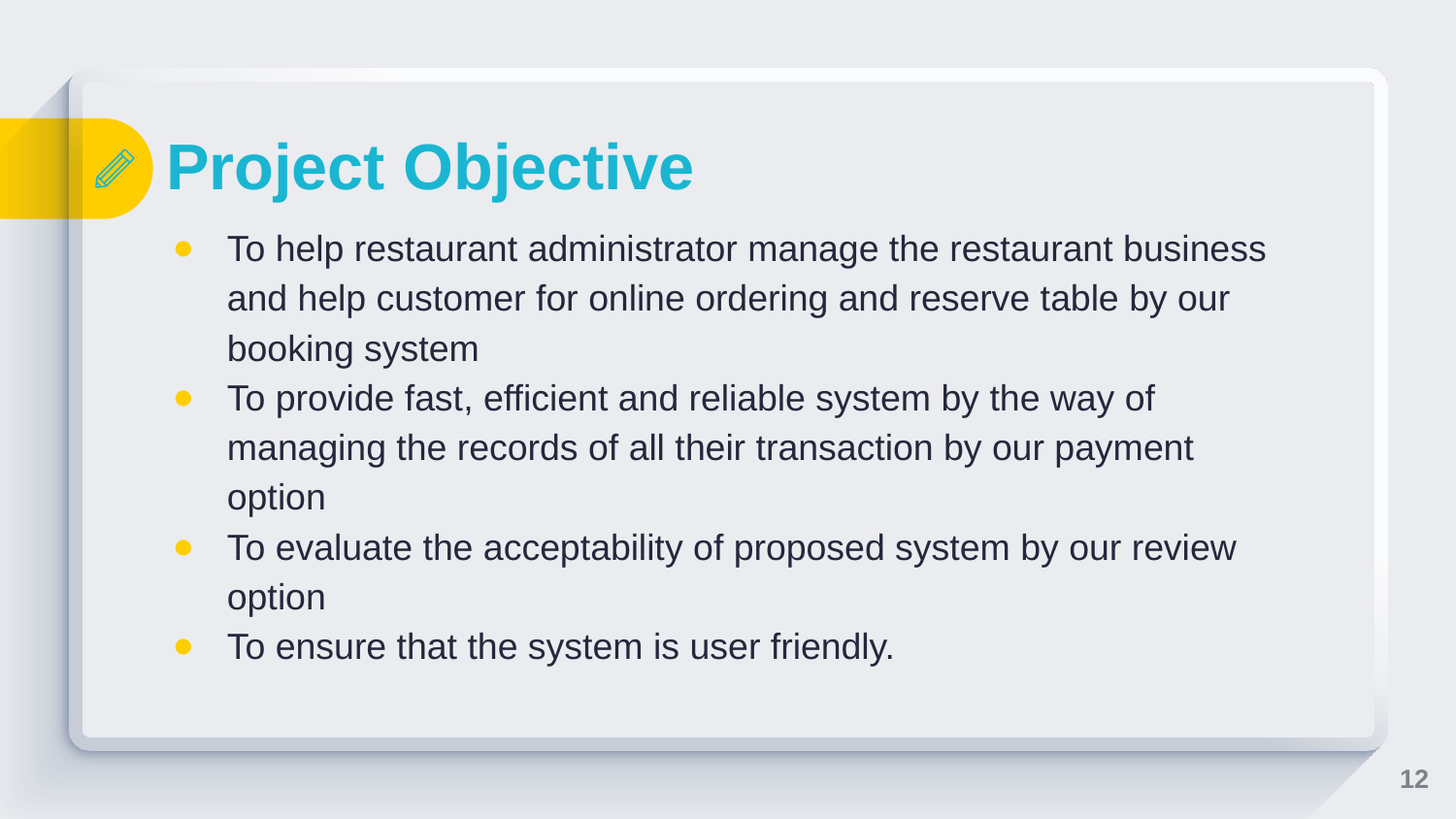

# Project Objective

To help restaurant administrator manage the restaurant business and help customer for online ordering and reserve table by our booking system
To provide fast, efficient and reliable system by the way of managing the records of all their transaction by our payment option
To evaluate the acceptability of proposed system by our review option
To ensure that the system is user friendly.

12